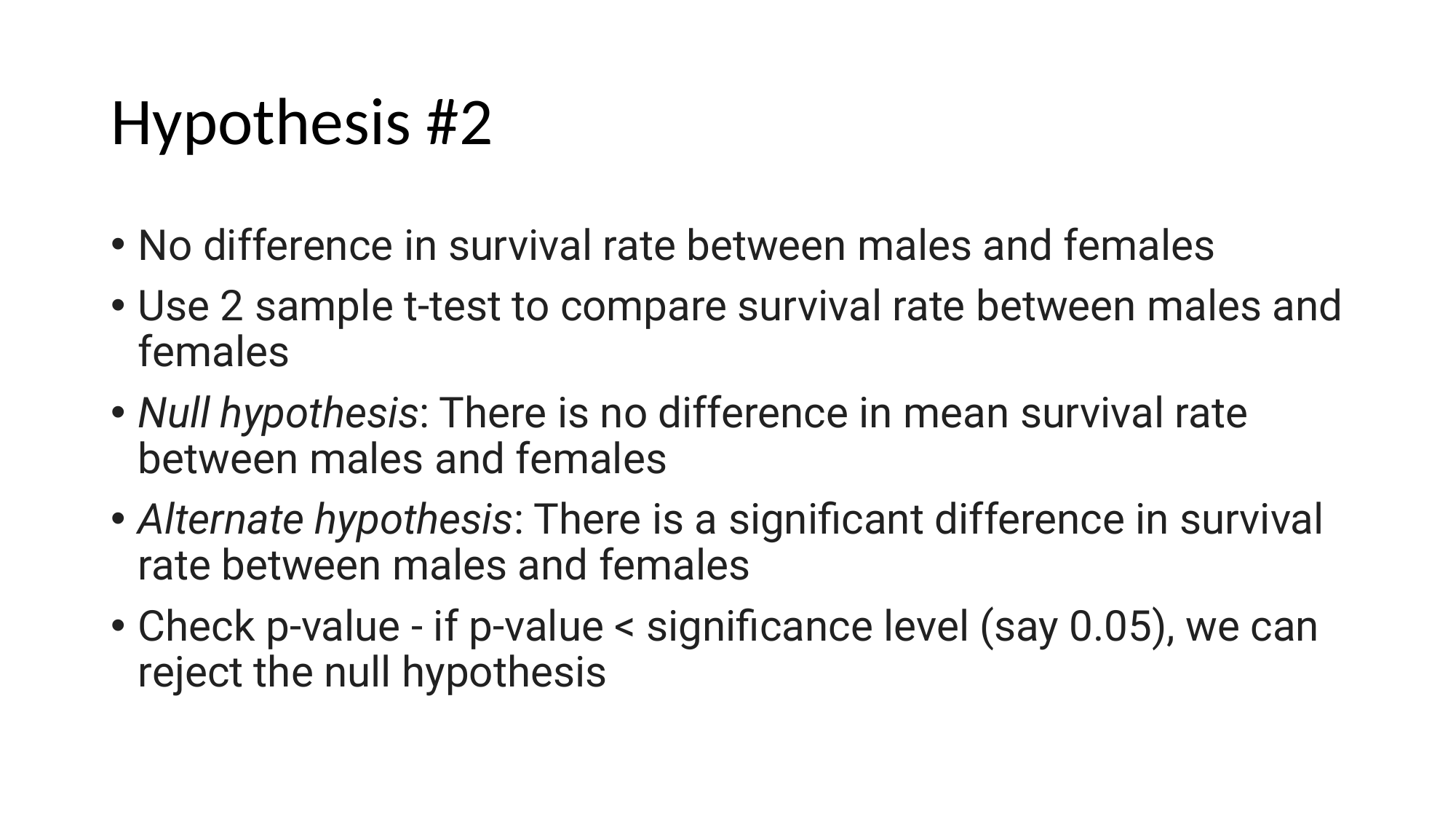

# Hypothesis #2
No difference in survival rate between males and females
Use 2 sample t-test to compare survival rate between males and females
Null hypothesis: There is no difference in mean survival rate between males and females
Alternate hypothesis: There is a significant difference in survival rate between males and females
Check p-value - if p-value < significance level (say 0.05), we can reject the null hypothesis